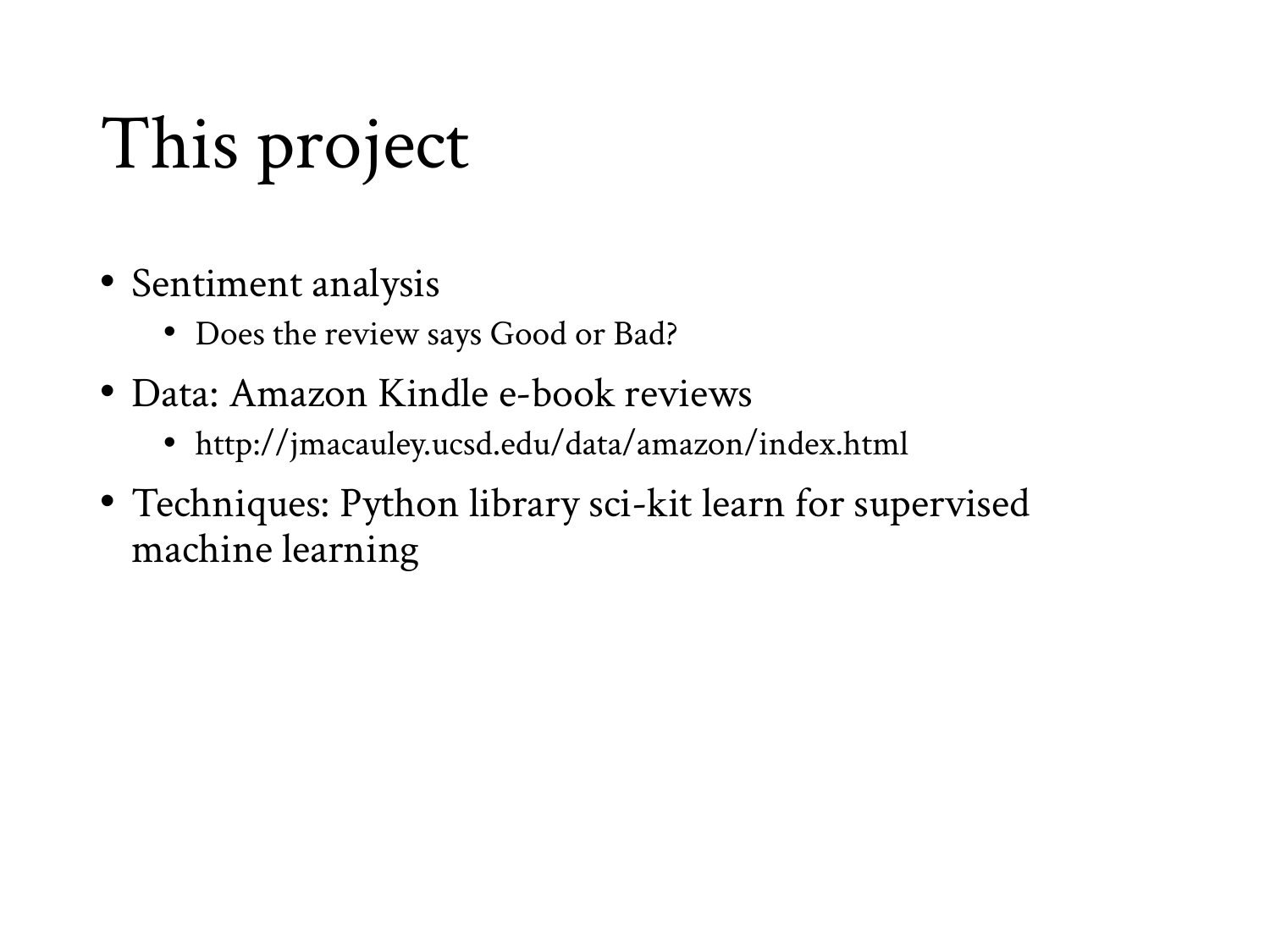

# This project
Sentiment analysis
Does the review says Good or Bad?
Data: Amazon Kindle e-book reviews
http://jmacauley.ucsd.edu/data/amazon/index.html
Techniques: Python library sci-kit learn for supervised machine learning